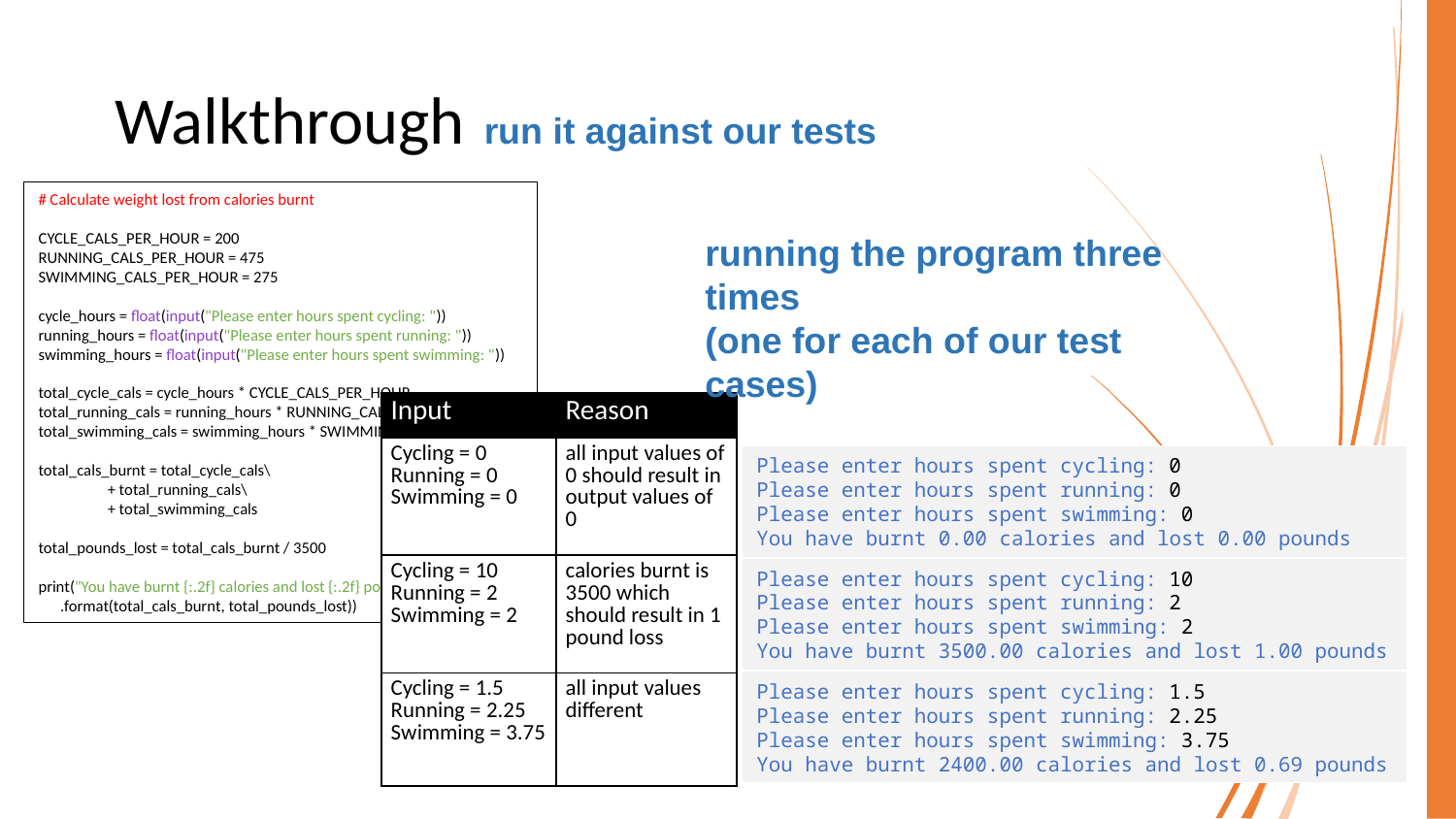

# Walkthrough
run it against our tests
# Calculate weight lost from calories burnt

CYCLE_CALS_PER_HOUR = 200
RUNNING_CALS_PER_HOUR = 475
SWIMMING_CALS_PER_HOUR = 275

cycle_hours = float(input("Please enter hours spent cycling: "))
running_hours = float(input("Please enter hours spent running: "))
swimming_hours = float(input("Please enter hours spent swimming: "))

total_cycle_cals = cycle_hours * CYCLE_CALS_PER_HOUR
total_running_cals = running_hours * RUNNING_CALS_PER_HOUR
total_swimming_cals = swimming_hours * SWIMMING_CALS_PER_HOUR

total_cals_burnt = total_cycle_cals\
                   + total_running_cals\
                   + total_swimming_cals

total_pounds_lost = total_cals_burnt / 3500

print("You have burnt {:.2f} calories and lost {:.2f} pounds"
      .format(total_cals_burnt, total_pounds_lost))
running the program three times
(one for each of our test cases)
| Input | Reason |
| --- | --- |
| Cycling = 0 Running = 0 Swimming = 0 | all input values of 0 should result in output values of 0 |
| Cycling = 10 Running = 2 Swimming = 2 | calories burnt is 3500 which should result in 1 pound loss |
| Cycling = 1.5 Running = 2.25 Swimming = 3.75 | all input values different |
Please enter hours spent cycling: 0
Please enter hours spent running: 0
Please enter hours spent swimming: 0
You have burnt 0.00 calories and lost 0.00 pounds
Please enter hours spent cycling: 10
Please enter hours spent running: 2
Please enter hours spent swimming: 2
You have burnt 3500.00 calories and lost 1.00 pounds
Please enter hours spent cycling: 1.5
Please enter hours spent running: 2.25
Please enter hours spent swimming: 3.75
You have burnt 2400.00 calories and lost 0.69 pounds